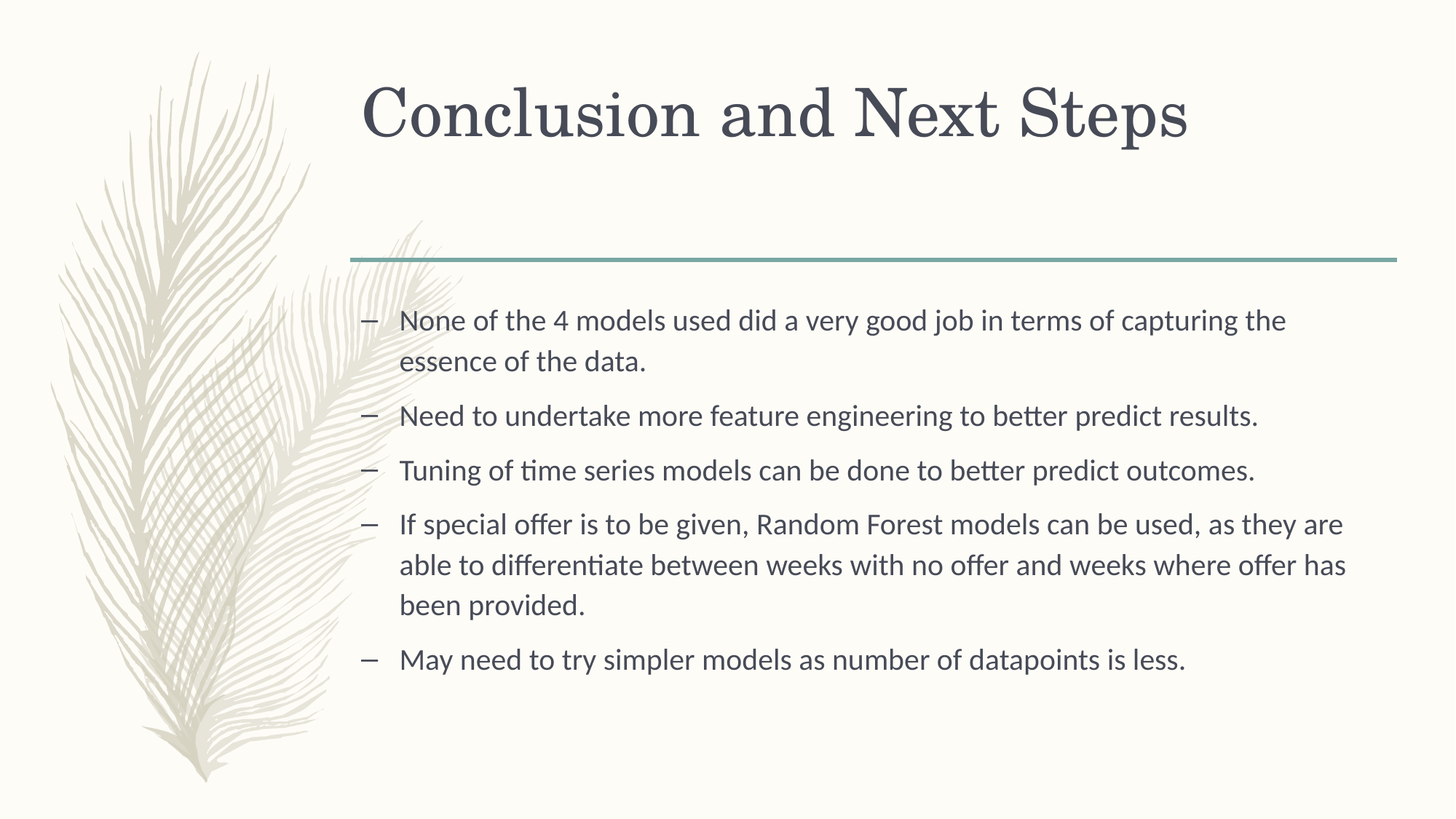

# Conclusion and Next Steps
None of the 4 models used did a very good job in terms of capturing the essence of the data.
Need to undertake more feature engineering to better predict results.
Tuning of time series models can be done to better predict outcomes.
If special offer is to be given, Random Forest models can be used, as they are able to differentiate between weeks with no offer and weeks where offer has been provided.
May need to try simpler models as number of datapoints is less.